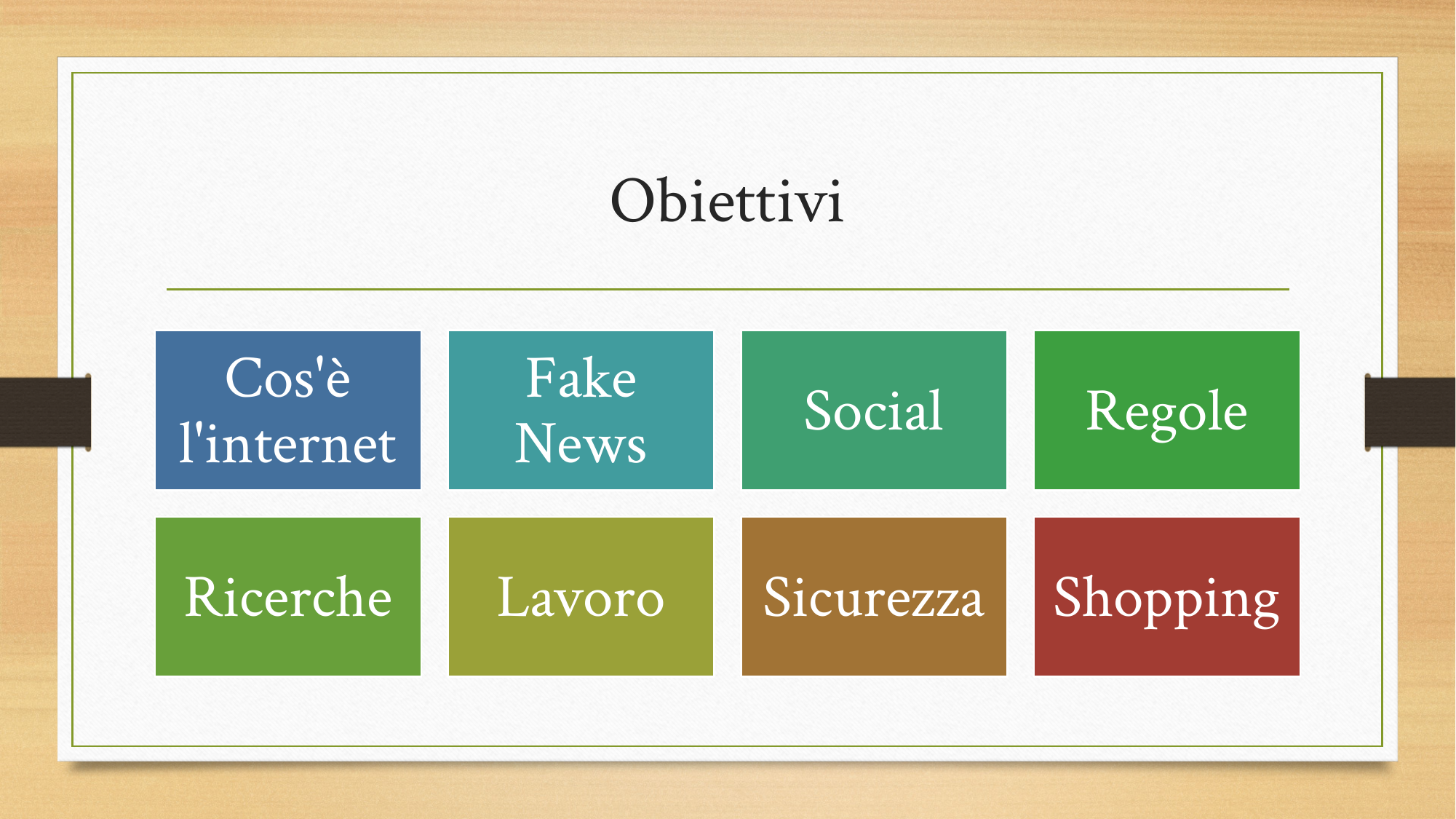

# Obiettivi
Cos'è l'internet
Fake News
Social
Regole
Ricerche
Lavoro
Sicurezza
Shopping